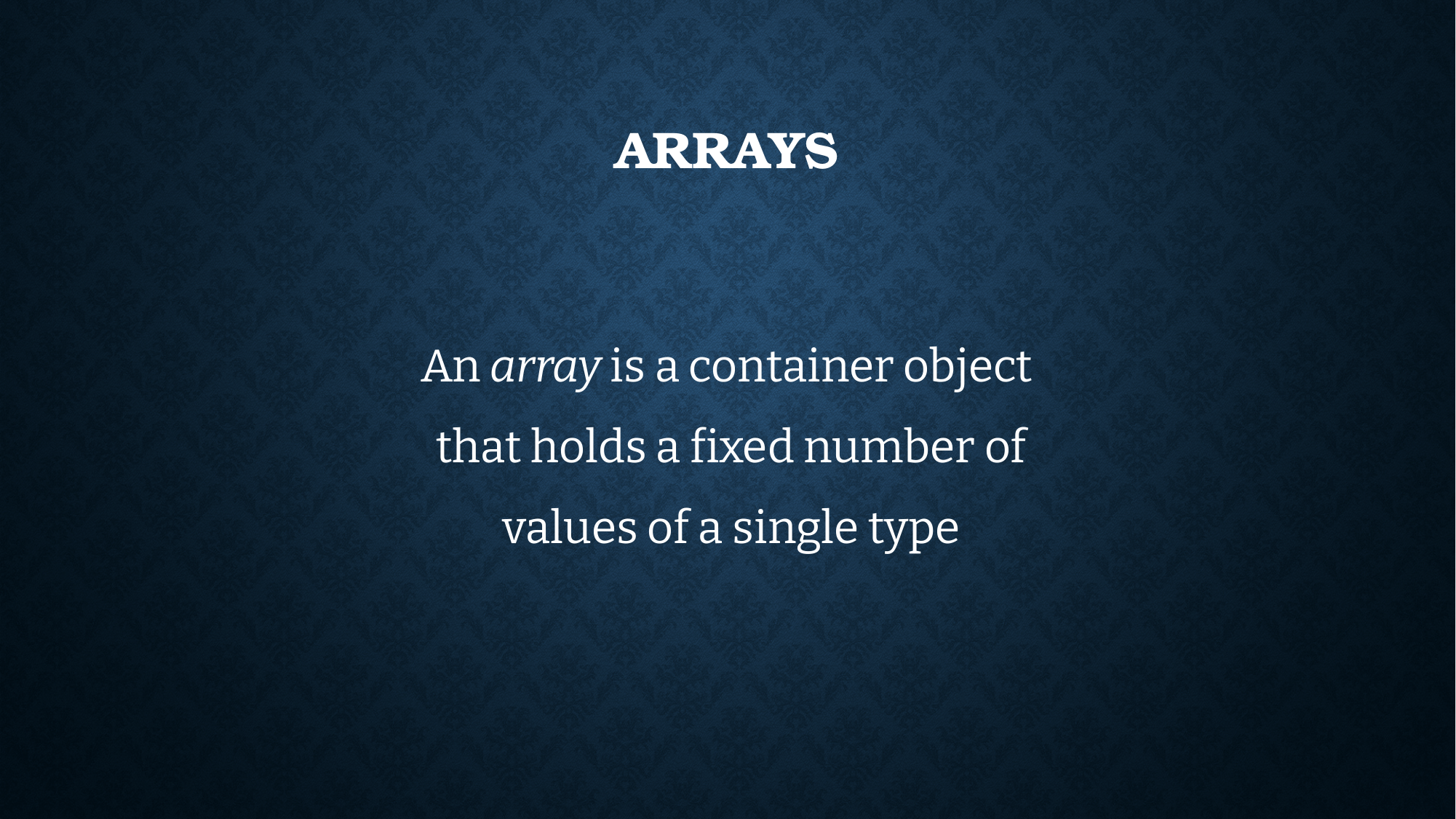

# ARRAYS

An array is a container object
 that holds a fixed number of
 values of a single type